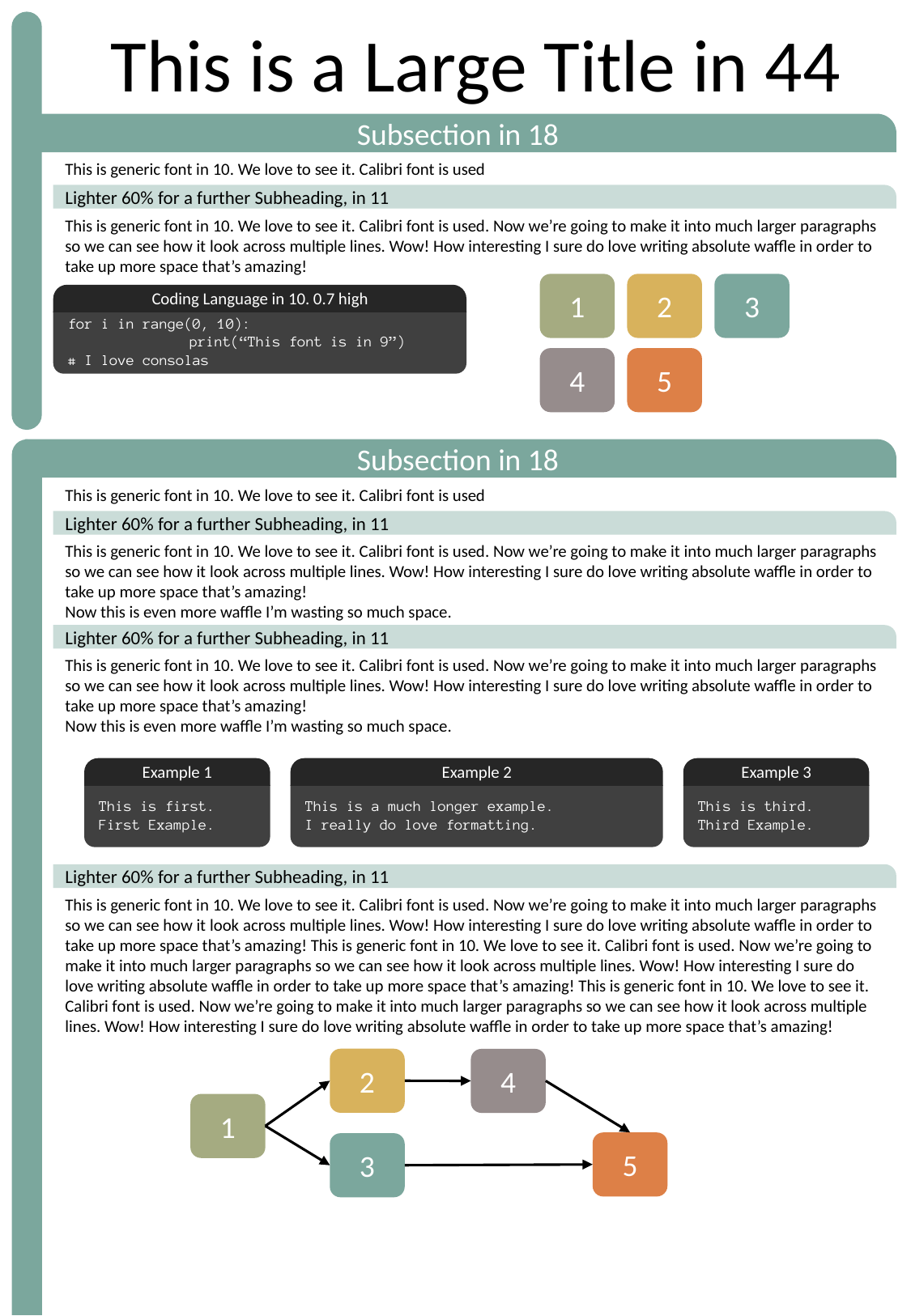

This is a Large Title in 44
Subsection in 18
This is generic font in 10. We love to see it. Calibri font is used
Lighter 60% for a further Subheading, in 11
This is generic font in 10. We love to see it. Calibri font is used. Now we’re going to make it into much larger paragraphs so we can see how it look across multiple lines. Wow! How interesting I sure do love writing absolute waffle in order to take up more space that’s amazing!
1
3
2
Coding Language in 10. 0.7 high

for i in range(0, 10):
	print(“This font is in 9”)
# I love consolas
5
4
Coding Language in 10. 0.7 high
Subsection in 18

This is generic font in 10. We love to see it. Calibri font is used
Lighter 60% for a further Subheading, in 11
This is generic font in 10. We love to see it. Calibri font is used. Now we’re going to make it into much larger paragraphs so we can see how it look across multiple lines. Wow! How interesting I sure do love writing absolute waffle in order to take up more space that’s amazing!
Now this is even more waffle I’m wasting so much space.
Lighter 60% for a further Subheading, in 11
This is generic font in 10. We love to see it. Calibri font is used. Now we’re going to make it into much larger paragraphs so we can see how it look across multiple lines. Wow! How interesting I sure do love writing absolute waffle in order to take up more space that’s amazing!
Now this is even more waffle I’m wasting so much space.
Example 1

Example 2

Example 3

This is first.
First Example.
This is a much longer example.
I really do love formatting.
This is third.
Third Example.
Lighter 60% for a further Subheading, in 11
This is generic font in 10. We love to see it. Calibri font is used. Now we’re going to make it into much larger paragraphs so we can see how it look across multiple lines. Wow! How interesting I sure do love writing absolute waffle in order to take up more space that’s amazing! This is generic font in 10. We love to see it. Calibri font is used. Now we’re going to make it into much larger paragraphs so we can see how it look across multiple lines. Wow! How interesting I sure do love writing absolute waffle in order to take up more space that’s amazing! This is generic font in 10. We love to see it. Calibri font is used. Now we’re going to make it into much larger paragraphs so we can see how it look across multiple lines. Wow! How interesting I sure do love writing absolute waffle in order to take up more space that’s amazing!
2
4
1
5
3